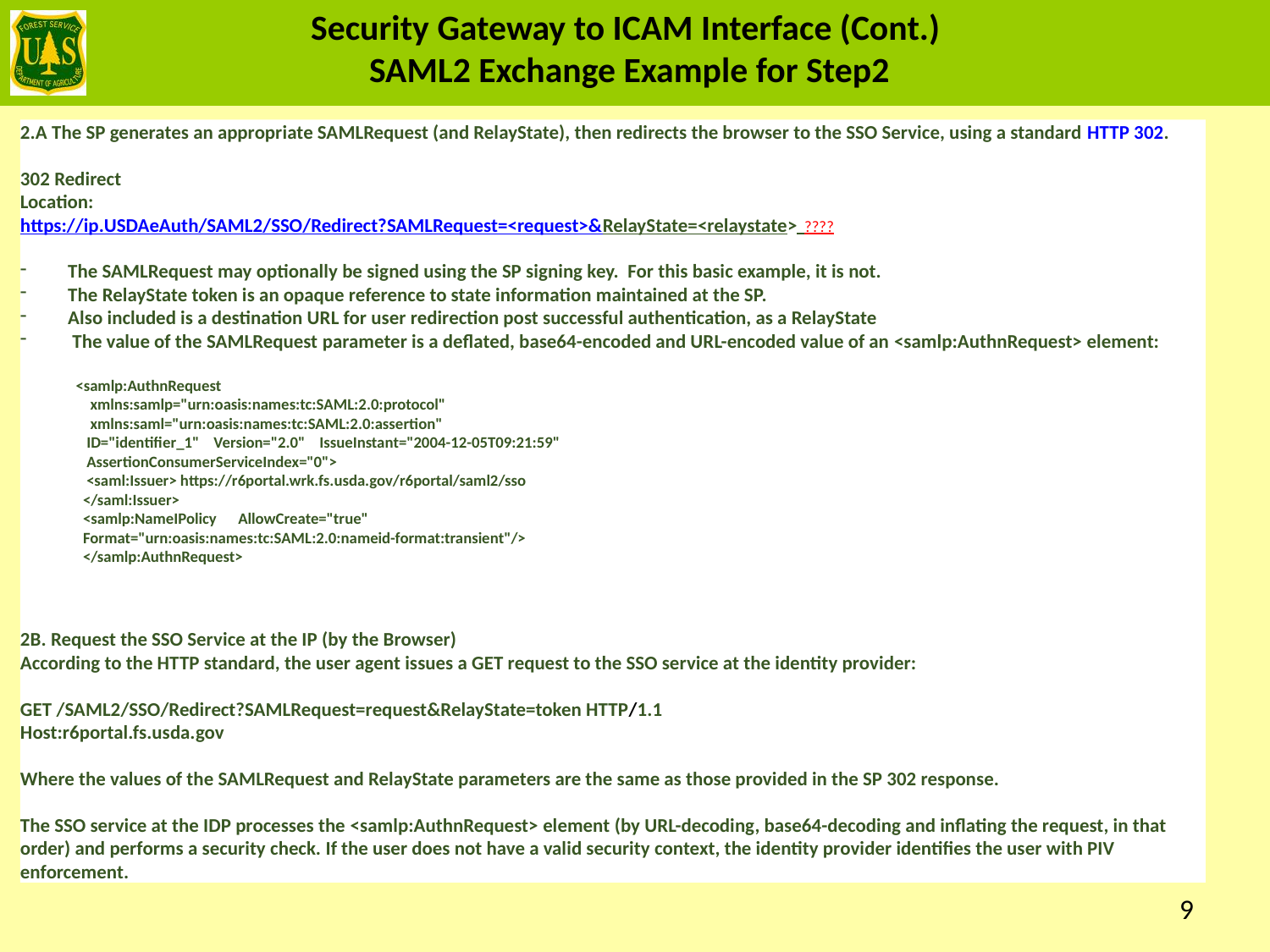

# Security Gateway to ICAM Interface (Cont.) SAML2 Exchange Example for Step2
2.A The SP generates an appropriate SAMLRequest (and RelayState), then redirects the browser to the SSO Service, using a standard HTTP 302.

302 Redirect
Location:
https://ip.USDAeAuth/SAML2/SSO/Redirect?SAMLRequest=<request>&RelayState=<relaystate>  ????

The SAMLRequest may optionally be signed using the SP signing key.  For this basic example, it is not.
The RelayState token is an opaque reference to state information maintained at the SP.
Also included is a destination URL for user redirection post successful authentication, as a RelayState
 The value of the SAMLRequest parameter is a deflated, base64-encoded and URL-encoded value of an <samlp:AuthnRequest> element:

<samlp:AuthnRequest
    xmlns:samlp="urn:oasis:names:tc:SAML:2.0:protocol"
    xmlns:saml="urn:oasis:names:tc:SAML:2.0:assertion"
   ID="identifier_1"    Version="2.0"    IssueInstant="2004-12-05T09:21:59"
   AssertionConsumerServiceIndex="0">
   <saml:Issuer> https://r6portal.wrk.fs.usda.gov/r6portal/saml2/sso
  </saml:Issuer>
  <samlp:NameIPolicy      AllowCreate="true"
  Format="urn:oasis:names:tc:SAML:2.0:nameid-format:transient"/>
  </samlp:AuthnRequest>
2B. Request the SSO Service at the IP (by the Browser)
According to the HTTP standard, the user agent issues a GET request to the SSO service at the identity provider:

GET /SAML2/SSO/Redirect?SAMLRequest=request&RelayState=token HTTP/1.1
Host:r6portal.fs.usda.gov

Where the values of the SAMLRequest and RelayState parameters are the same as those provided in the SP 302 response.

The SSO service at the IDP processes the <samlp:AuthnRequest> element (by URL-decoding, base64-decoding and inflating the request, in that order) and performs a security check. If the user does not have a valid security context, the identity provider identifies the user with PIV enforcement.
9